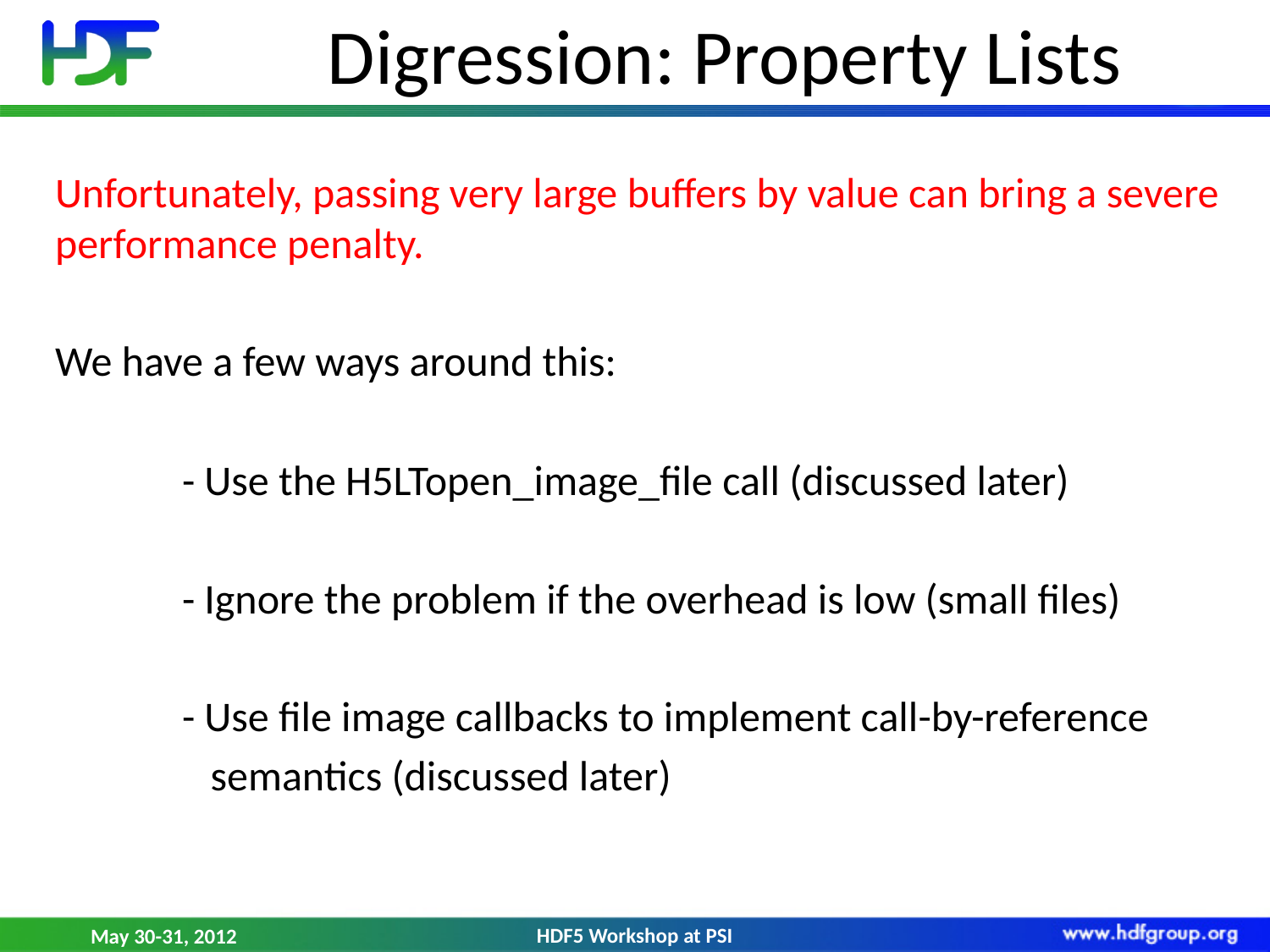

# Digression: Property Lists
Unfortunately, passing very large buffers by value can bring a severe performance penalty.

We have a few ways around this:

	- Use the H5LTopen_image_file call (discussed later)

	- Ignore the problem if the overhead is low (small files)

	- Use file image callbacks to implement call-by-reference
	   semantics (discussed later)